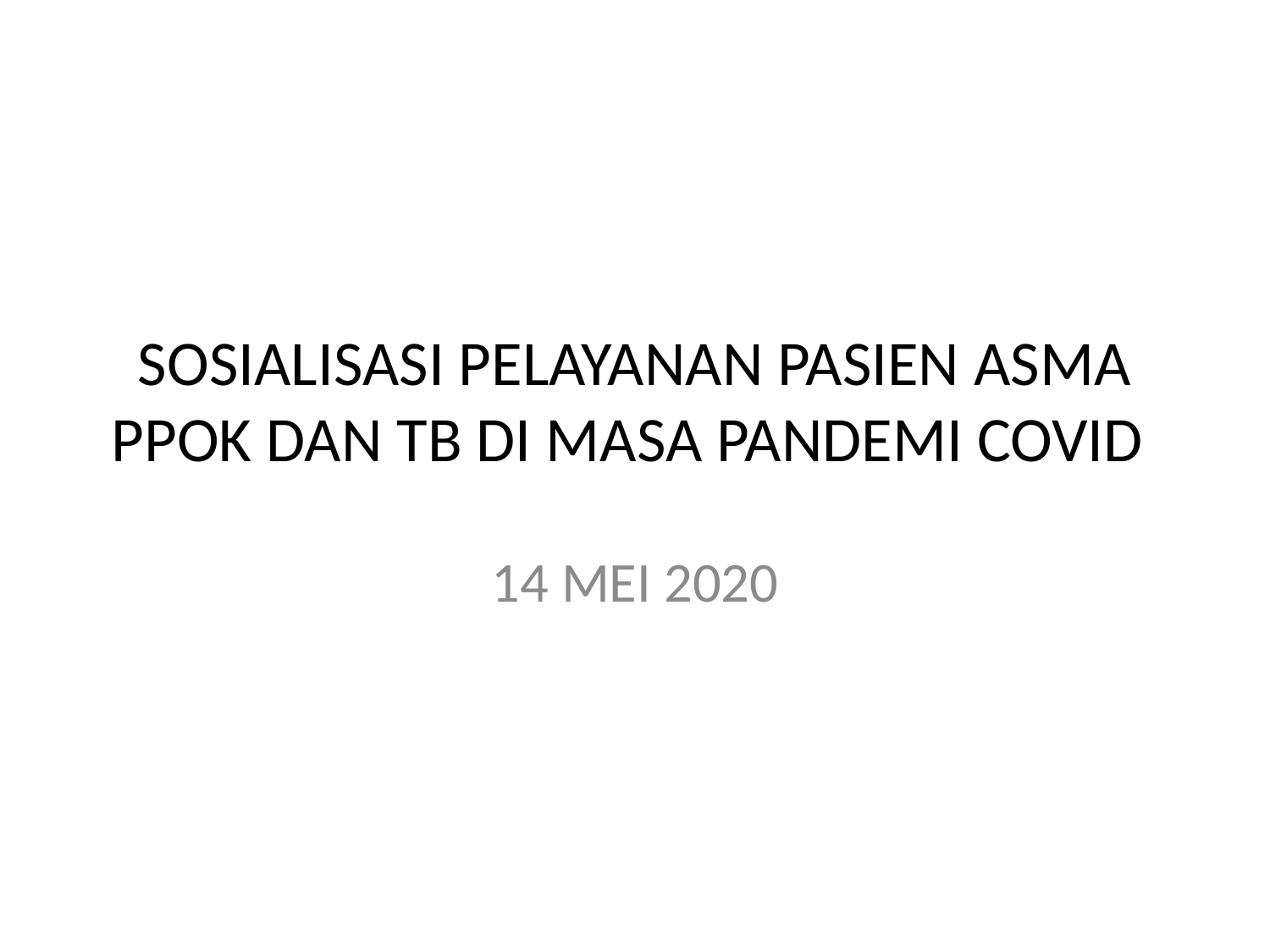

# SOSIALISASI PELAYANAN PASIEN ASMA PPOK DAN TB DI MASA PANDEMI COVID
14 MEI 2020